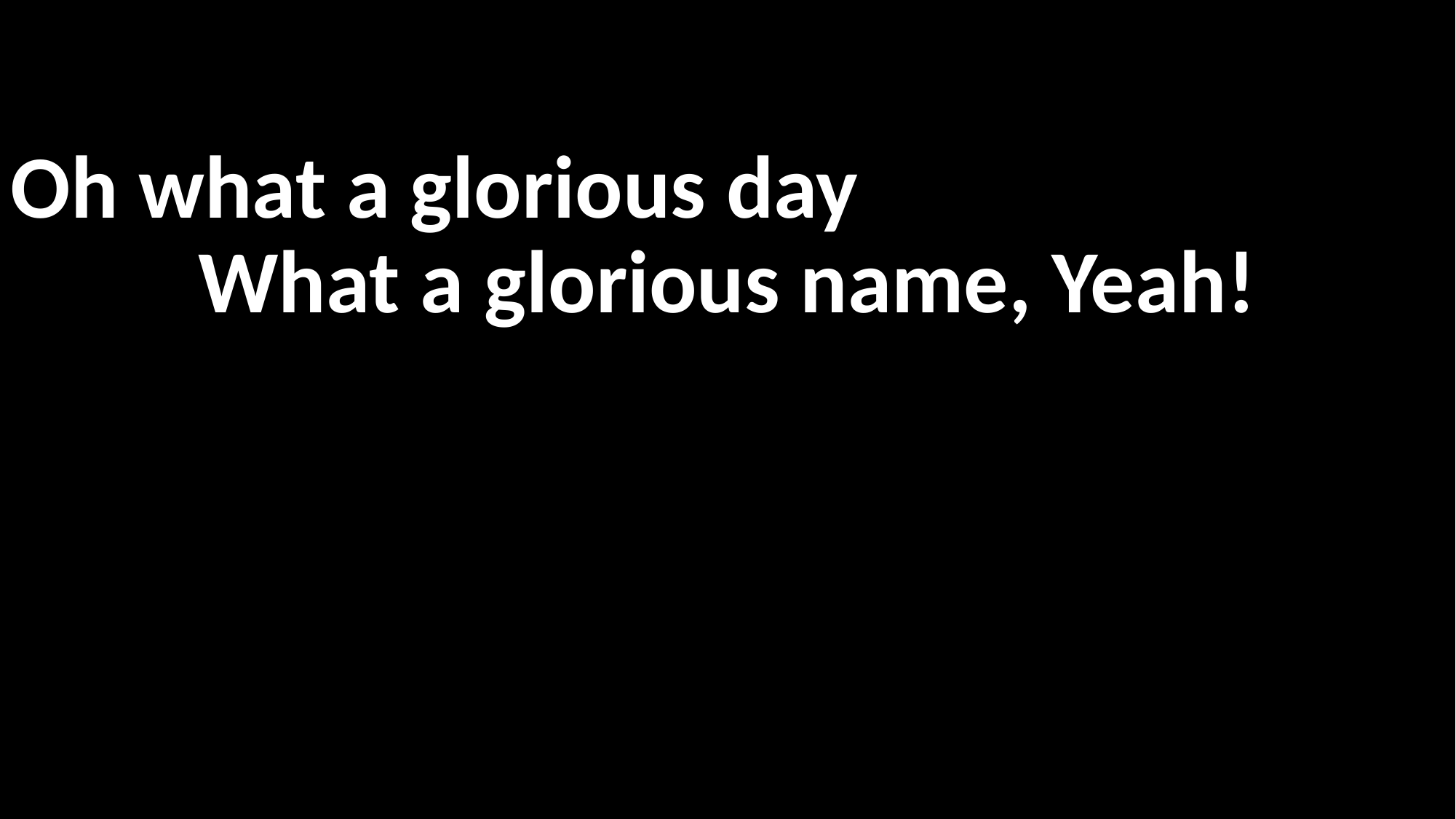

Oh what a glorious day
What a glorious name, Yeah!